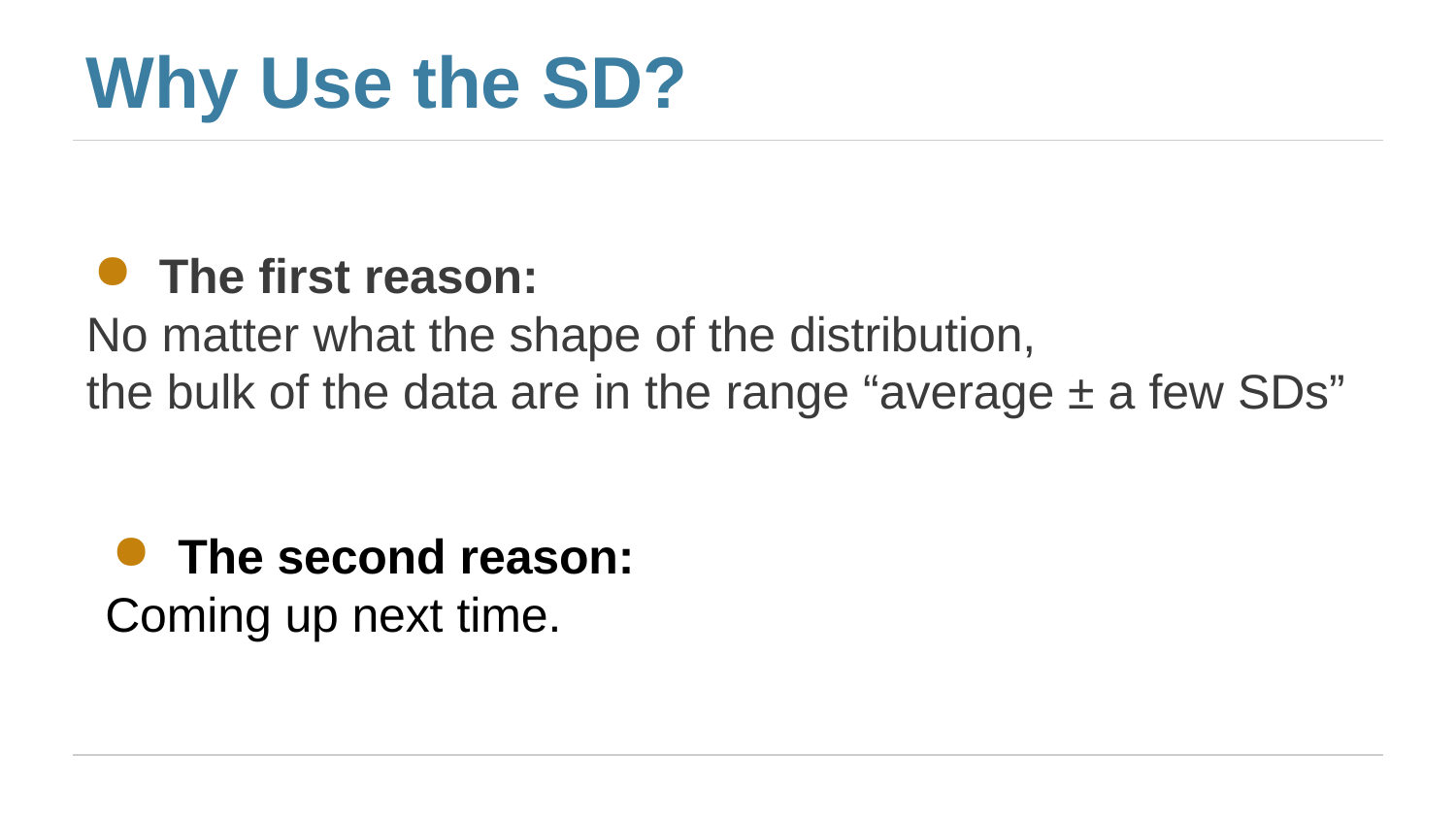

# Why Use the SD?

The first reason:
No matter what the shape of the distribution,
the bulk of the data are in the range “average ± a few SDs”

The second reason:
Coming up next time.